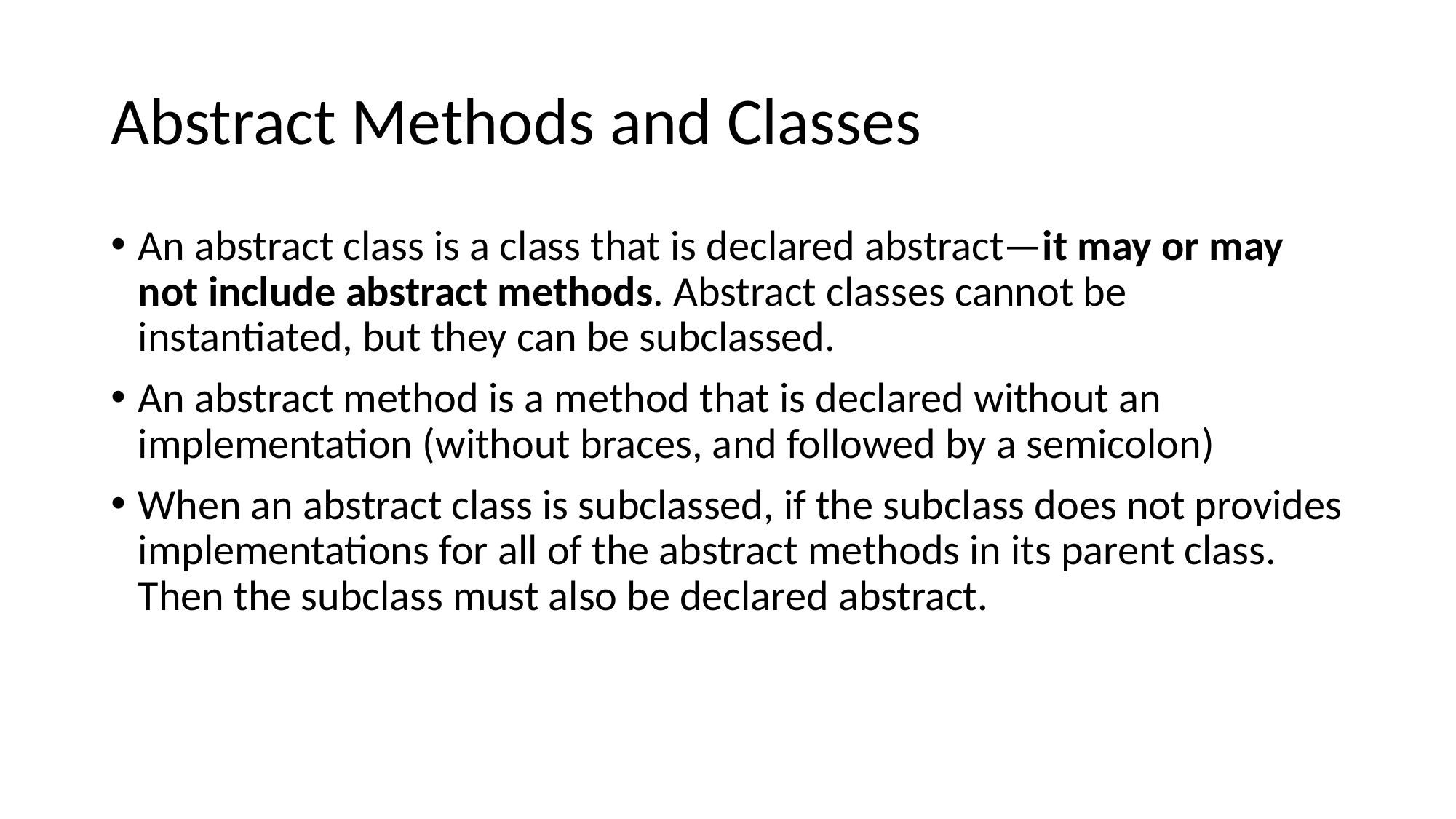

# Abstract Methods and Classes
An abstract class is a class that is declared abstract—it may or may not include abstract methods. Abstract classes cannot be instantiated, but they can be subclassed.
An abstract method is a method that is declared without an implementation (without braces, and followed by a semicolon)
When an abstract class is subclassed, if the subclass does not provides implementations for all of the abstract methods in its parent class. Then the subclass must also be declared abstract.